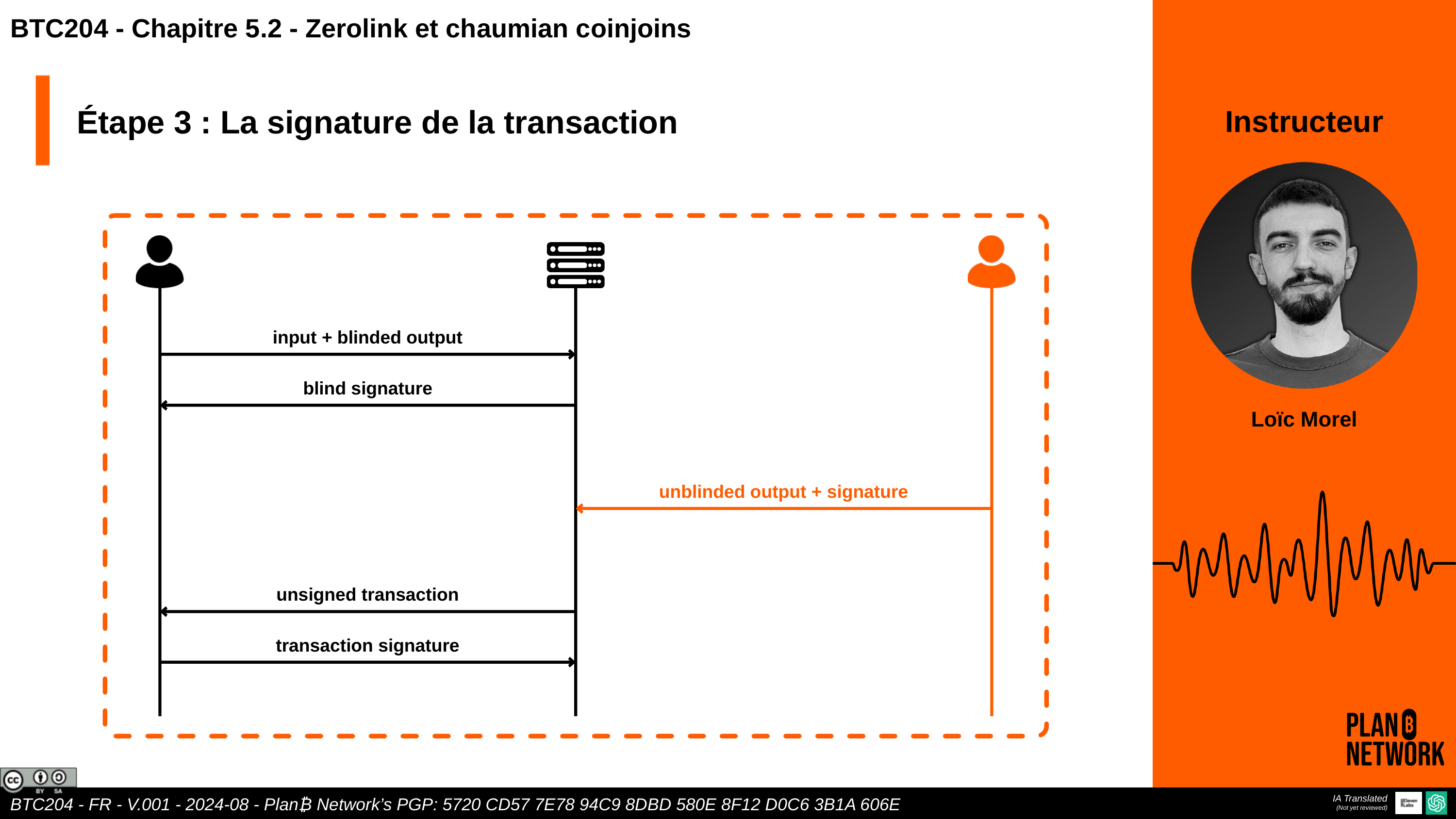

BTC204 - Chapitre 5.2 - Zerolink et chaumian coinjoins

Étape 3 : La signature de la transaction
Instructeur

input + blinded output

blind signature
Loïc Morel

unblinded output + signature

unsigned transaction

transaction signature

IA Translated
(Not yet reviewed)
BTC204 - FR - V.001 - 2024-08 - Plan₿ Network’s PGP: 5720 CD57 7E78 94C9 8DBD 580E 8F12 D0C6 3B1A 606E